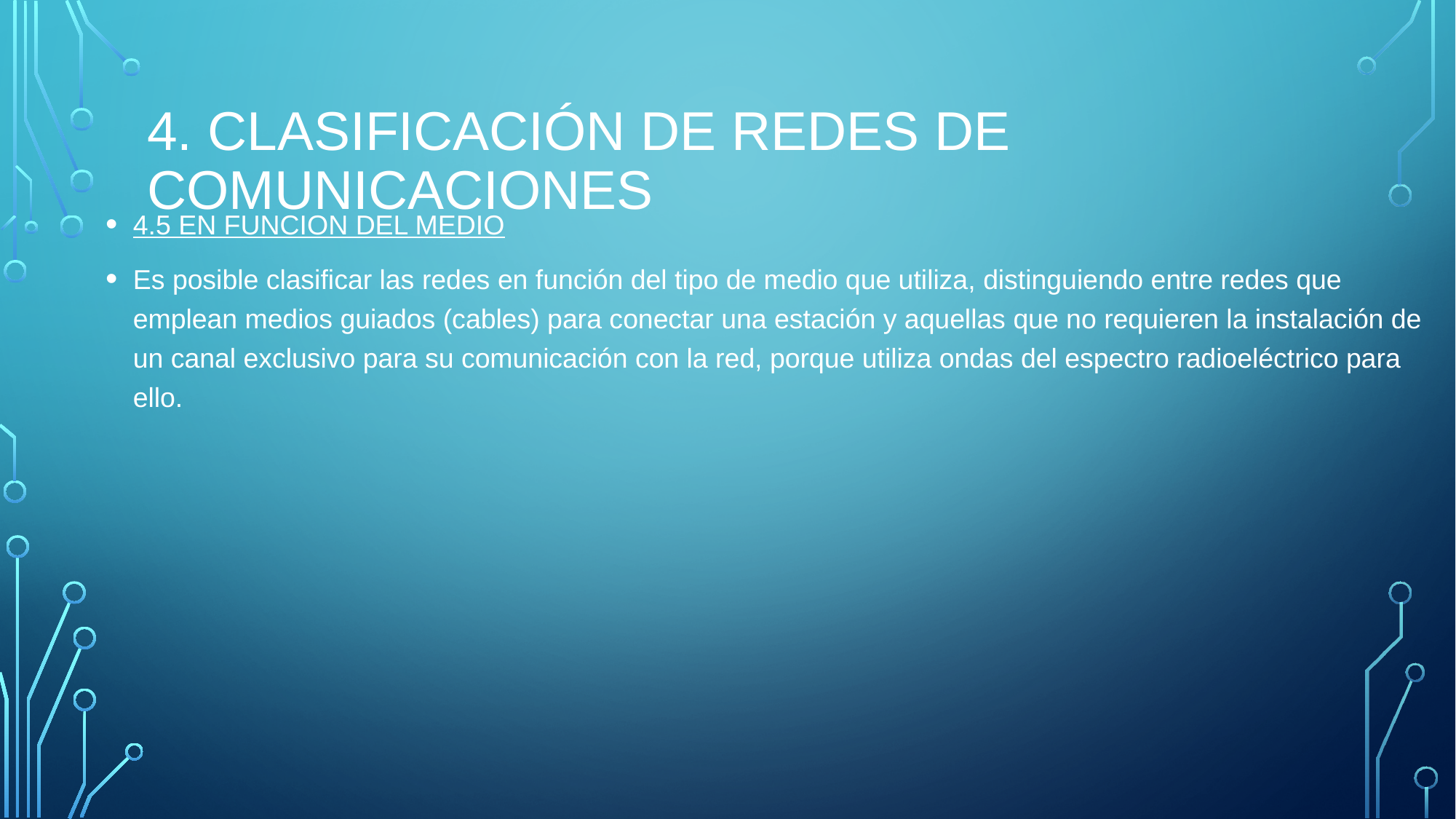

# 4. CLASIFICACIÓN de Redes de comunicaciones
4.5 EN FUNCION DEL MEDIO
Es posible clasificar las redes en función del tipo de medio que utiliza, distinguiendo entre redes que emplean medios guiados (cables) para conectar una estación y aquellas que no requieren la instalación de un canal exclusivo para su comunicación con la red, porque utiliza ondas del espectro radioeléctrico para ello.